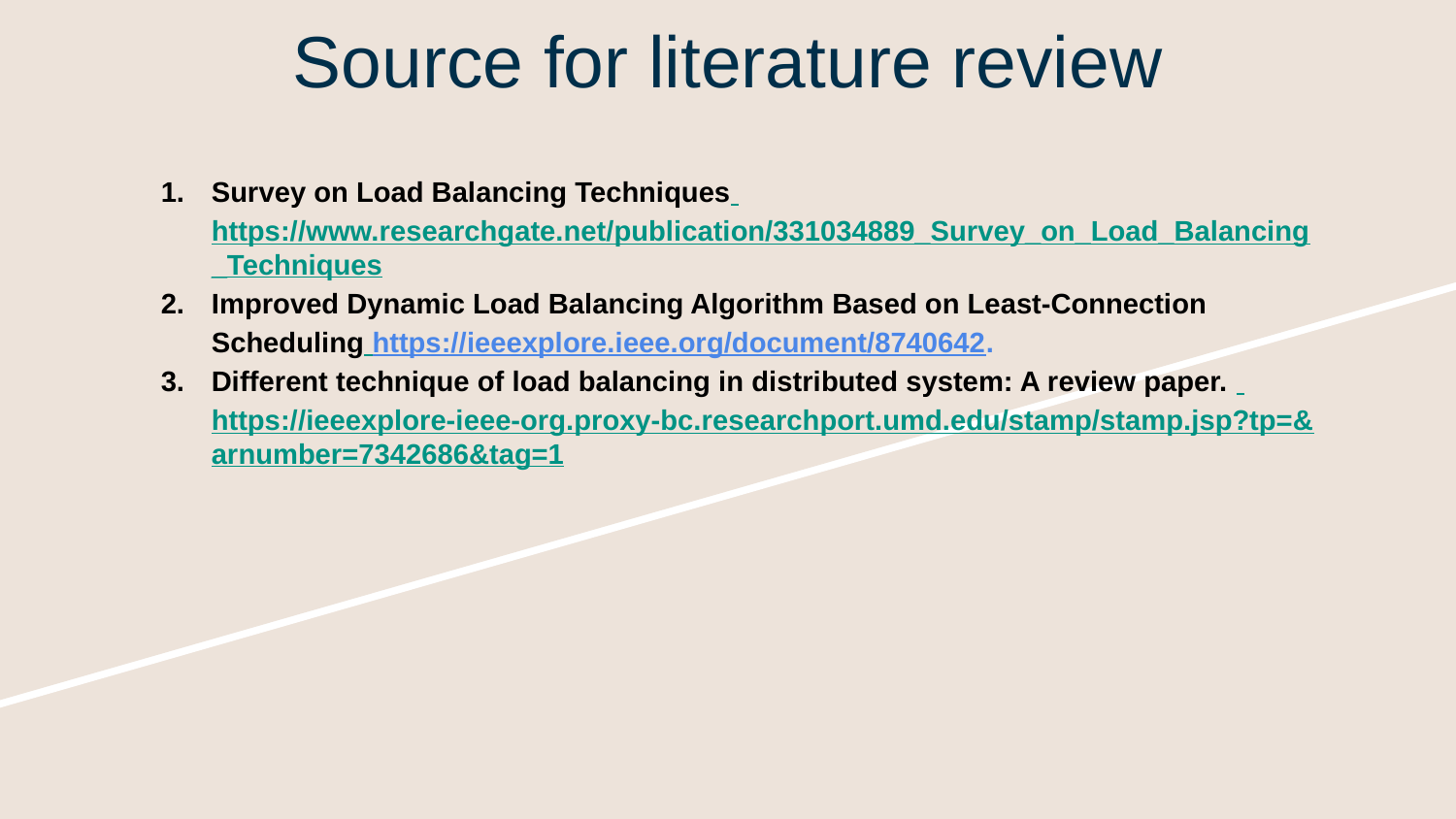

# Source for literature review

Survey on Load Balancing Techniques https://www.researchgate.net/publication/331034889_Survey_on_Load_Balancing_Techniques
Improved Dynamic Load Balancing Algorithm Based on Least-Connection Scheduling https://ieeexplore.ieee.org/document/8740642.
Different technique of load balancing in distributed system: A review paper.  https://ieeexplore-ieee-org.proxy-bc.researchport.umd.edu/stamp/stamp.jsp?tp=&arnumber=7342686&tag=1